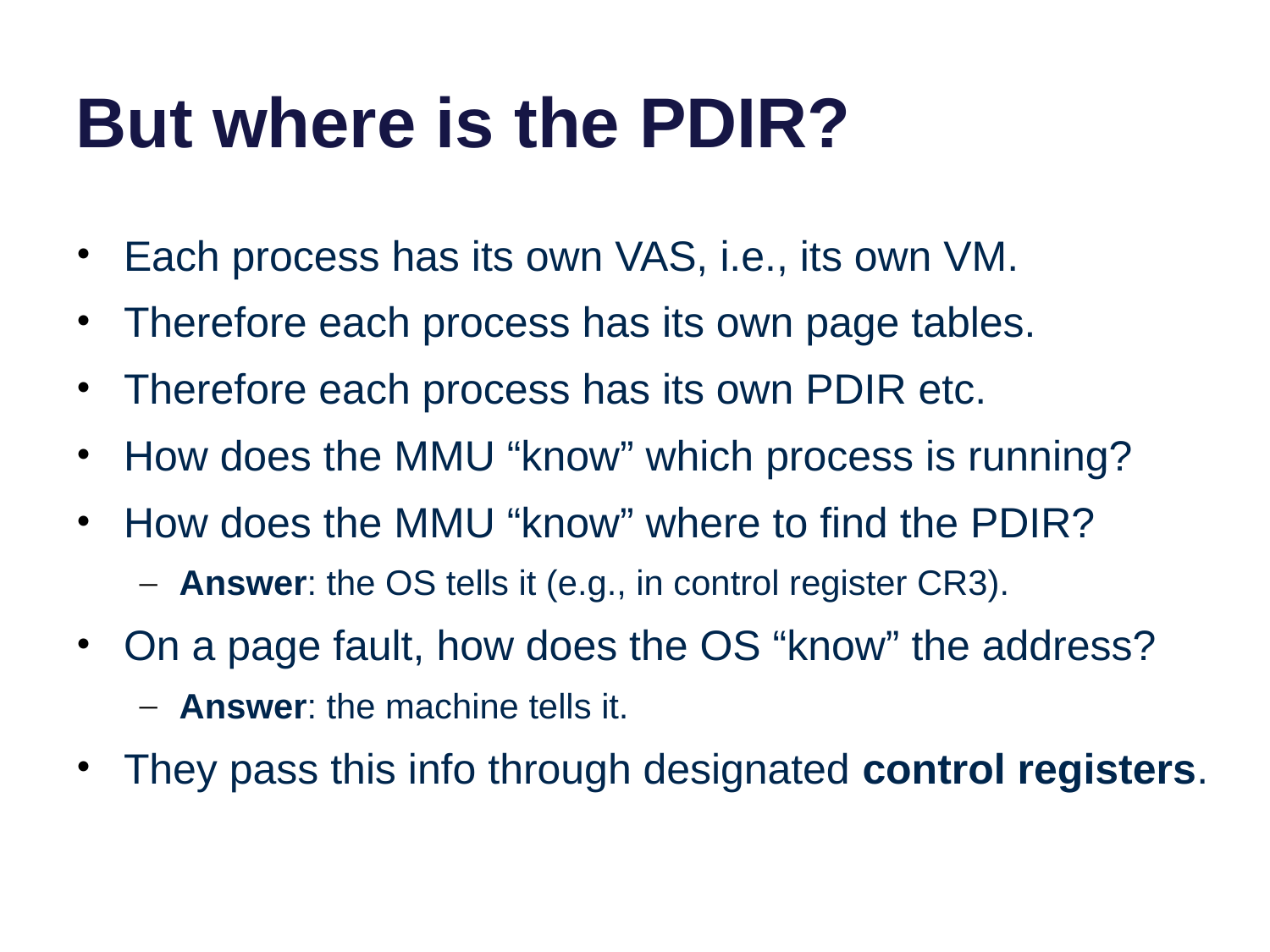

# But where is the PDIR?
Each process has its own VAS, i.e., its own VM.
Therefore each process has its own page tables.
Therefore each process has its own PDIR etc.
How does the MMU “know” which process is running?
How does the MMU “know” where to find the PDIR?
Answer: the OS tells it (e.g., in control register CR3).
On a page fault, how does the OS “know” the address?
Answer: the machine tells it.
They pass this info through designated control registers.